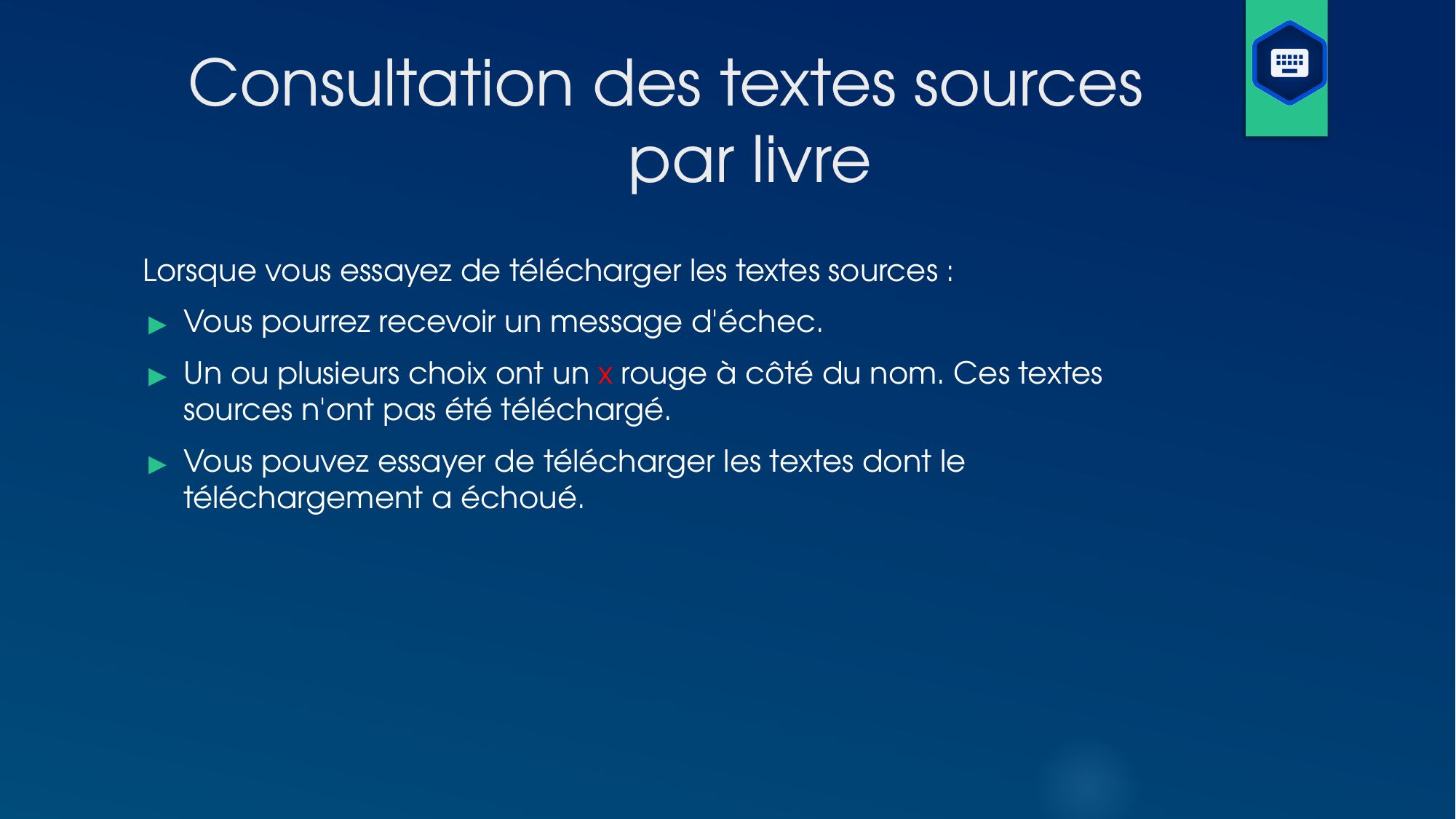

Consultation des textes sources                                      par livre
Lorsque vous essayez de télécharger les textes sources :
Vous pourrez recevoir un message d'échec.
Un ou plusieurs choix ont un x rouge à côté du nom. Ces textes sources n'ont pas été téléchargé.
Vous pouvez essayer de télécharger les textes dont le téléchargement a échoué.